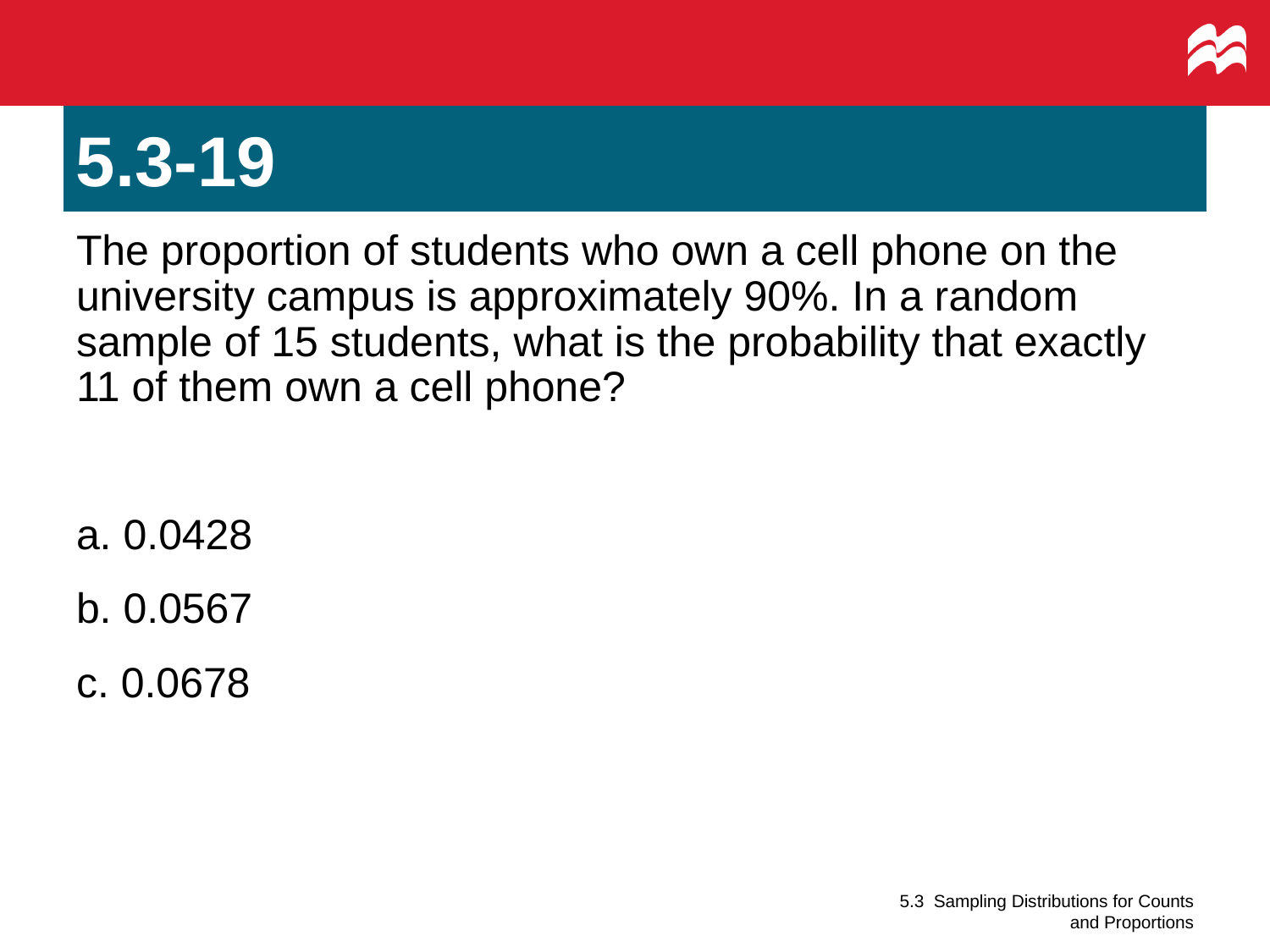

# 5.3-19
The proportion of students who own a cell phone on the university campus is approximately 90%. In a random sample of 15 students, what is the probability that exactly 11 of them own a cell phone?

a. 0.0428
b. 0.0567
c. 0.0678

5.3  Sampling Distributions for Counts and Proportions